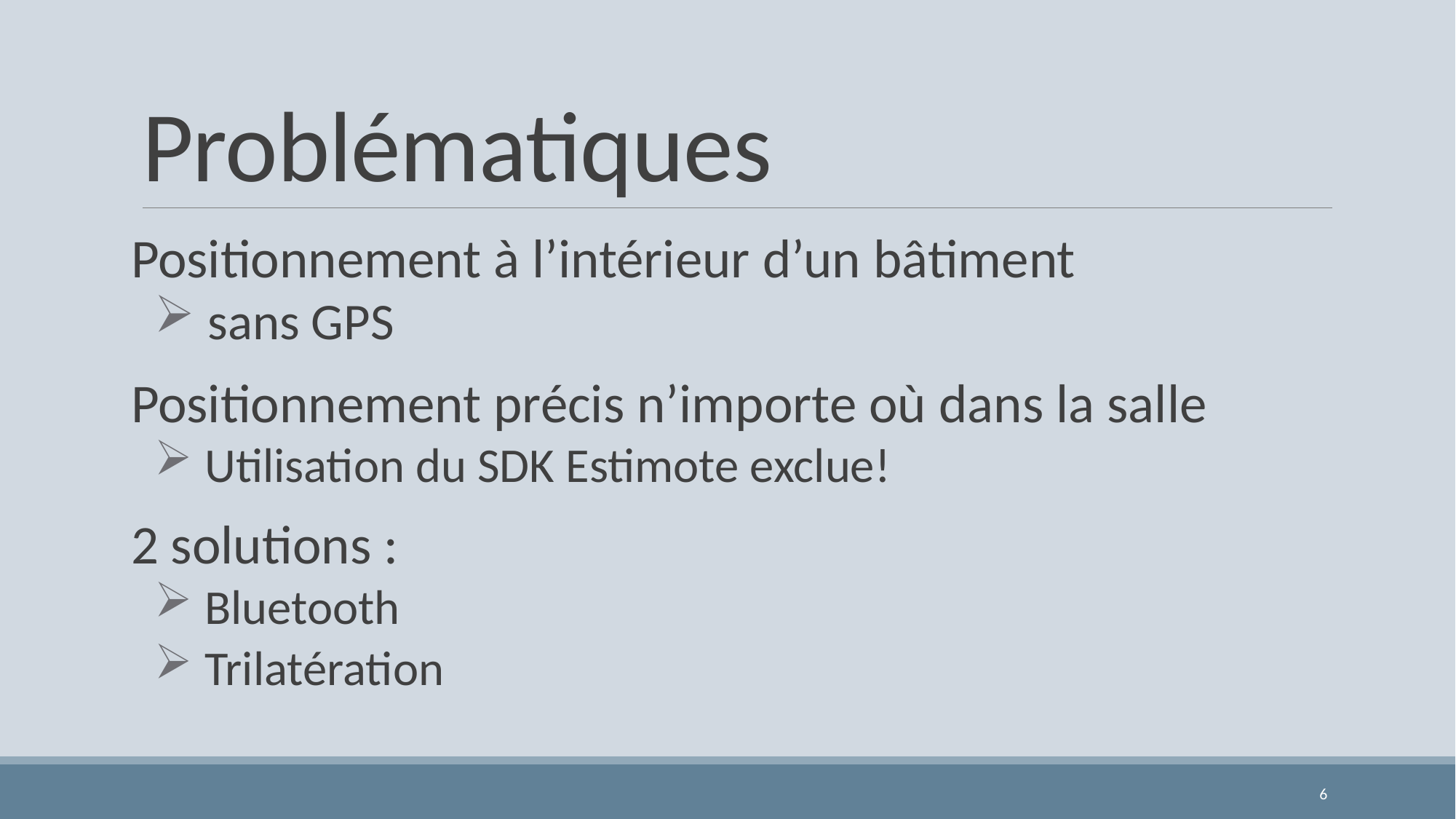

# Problématiques
Positionnement à l’intérieur d’un bâtiment
 sans GPS
Positionnement précis n’importe où dans la salle
 Utilisation du SDK Estimote exclue!
2 solutions :
 Bluetooth
 Trilatération
6